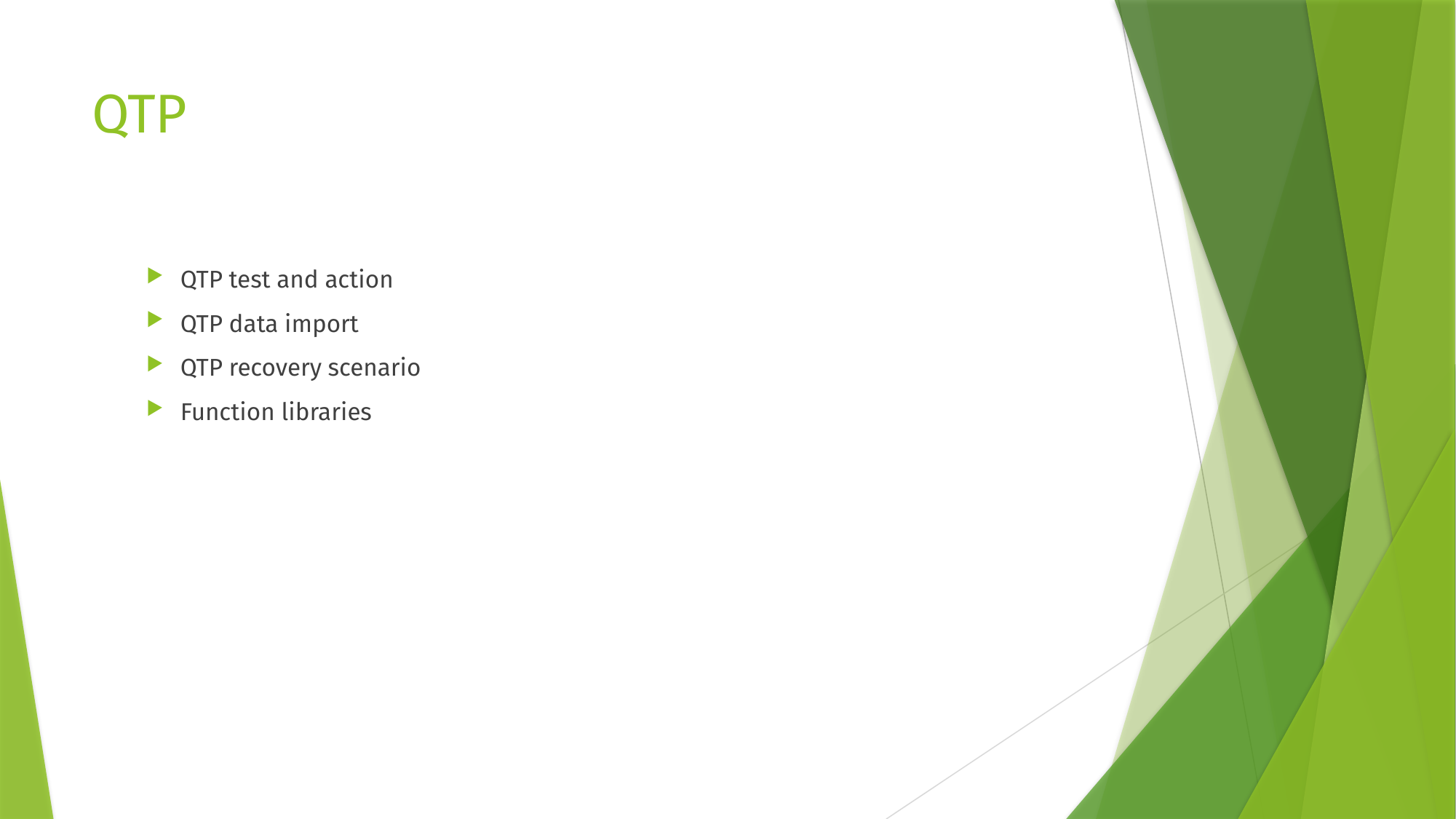

# QTP
QTP test and action
QTP data import
QTP recovery scenario
Function libraries